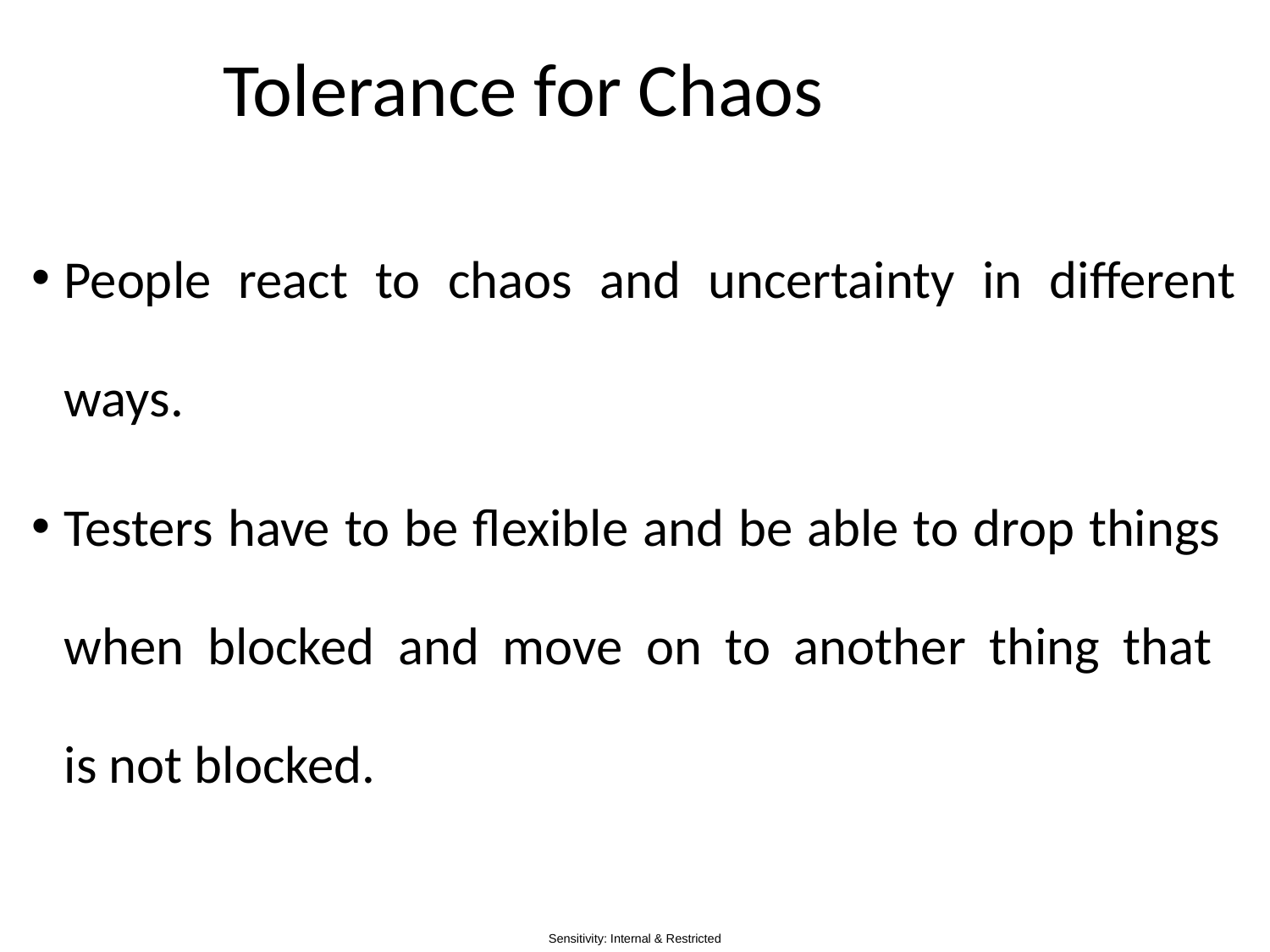

# Tolerance for Chaos
People react to chaos and uncertainty in different ways.
Testers have to be flexible and be able to drop things
when blocked and move on to another thing that
is not blocked.